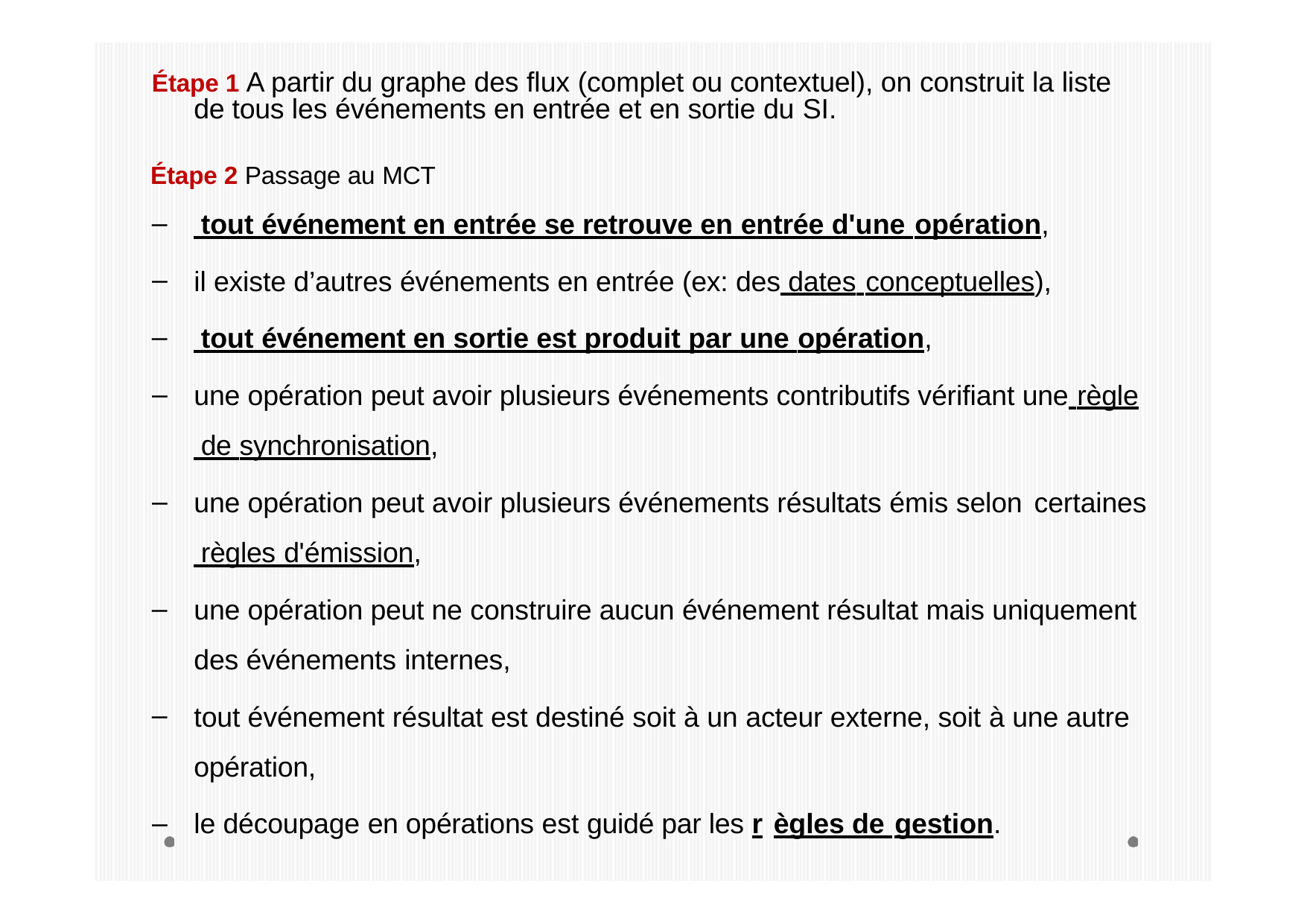

Étape 1 A partir du graphe des flux (complet ou contextuel), on construit la liste  de tous les événements en entrée et en sortie du SI.

Étape 2 Passage au MCT
 tout événement en entrée se retrouve en entrée d'une opération,
il existe d’autres événements en entrée (ex: des dates conceptuelles),
 tout événement en sortie est produit par une opération,
une opération peut avoir plusieurs événements contributifs vérifiant une règle
 de synchronisation,
une opération peut avoir plusieurs événements résultats émis selon certaines
 règles d'émission,
une opération peut ne construire aucun événement résultat mais uniquement  des événements internes,
tout événement résultat est destiné soit à un acteur externe, soit à une autre  opération,
le découpage en opérations est guidé par les r ègles de gestion.